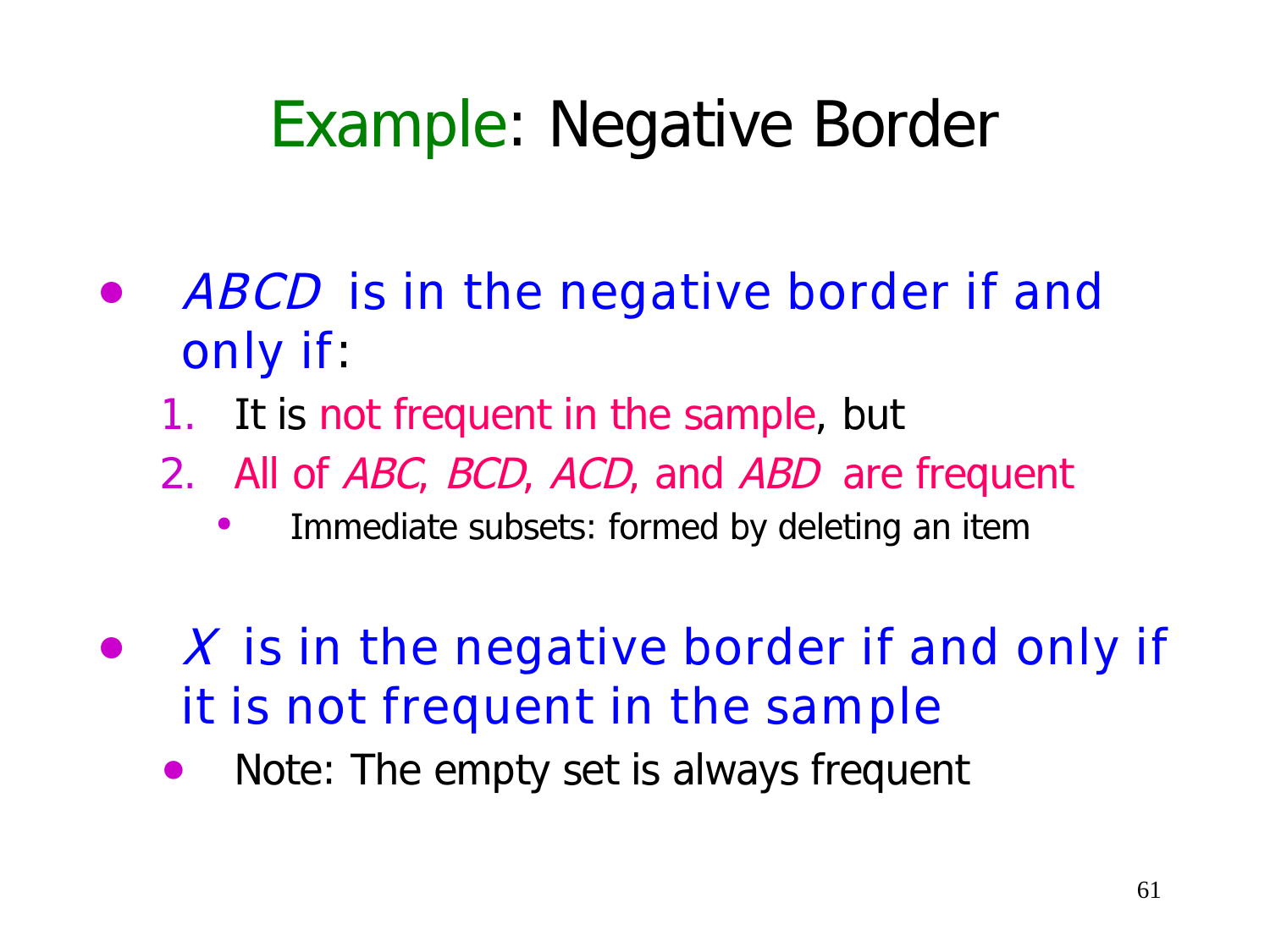

# Example: Negative Border
ABCD  is in the negative border if and only if:
It is not frequent in the sample, but
All of ABC, BCD, ACD, and ABD  are frequent
Immediate subsets: formed by deleting an item

X  is in the negative border if and only if it is not frequent in the sample
Note: The empty set is always frequent
61